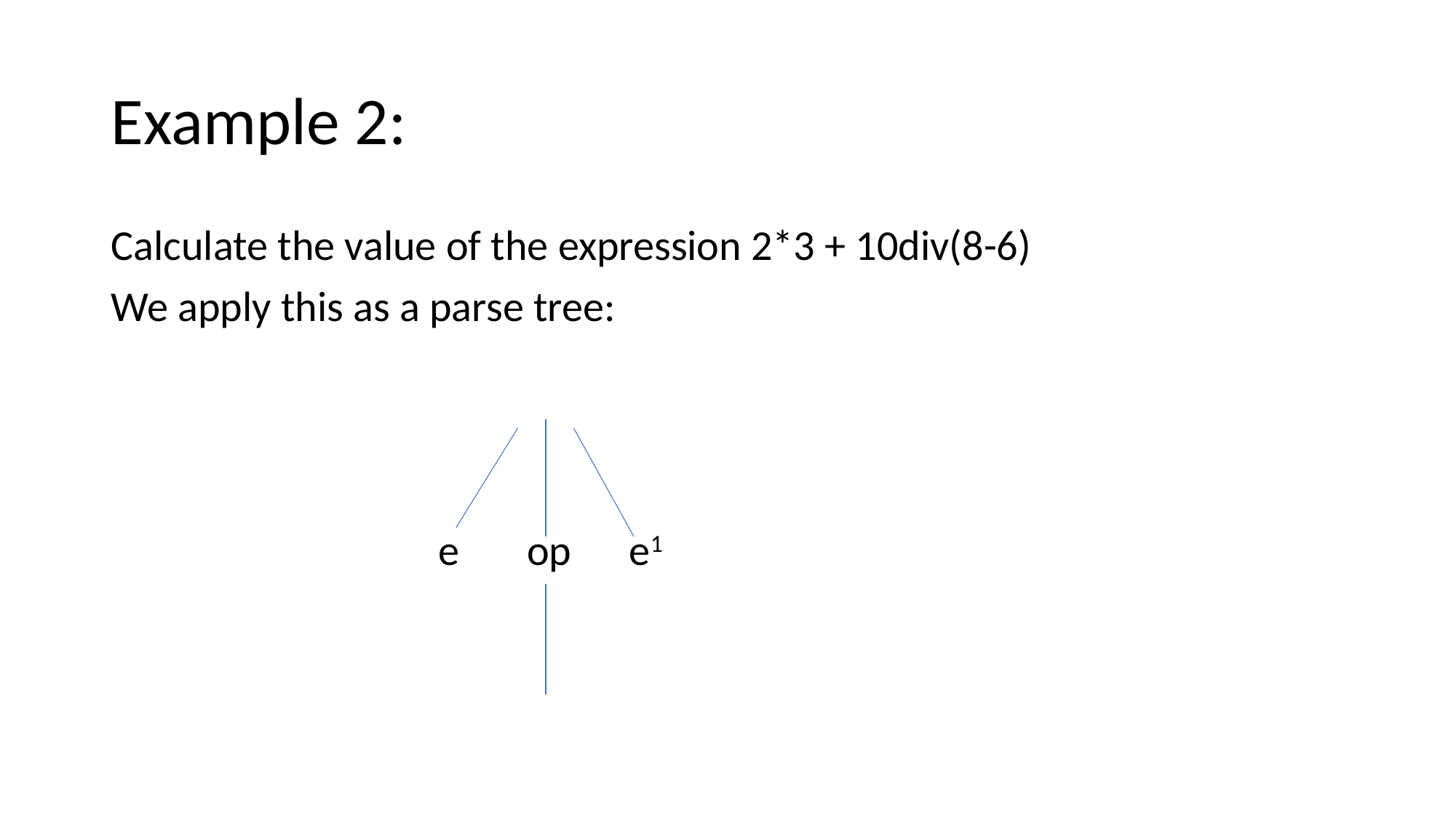

# Example 2:
Calculate the value of the expression 2*3 + 10div(8-6)
We apply this as a parse tree:

			e       op      e1